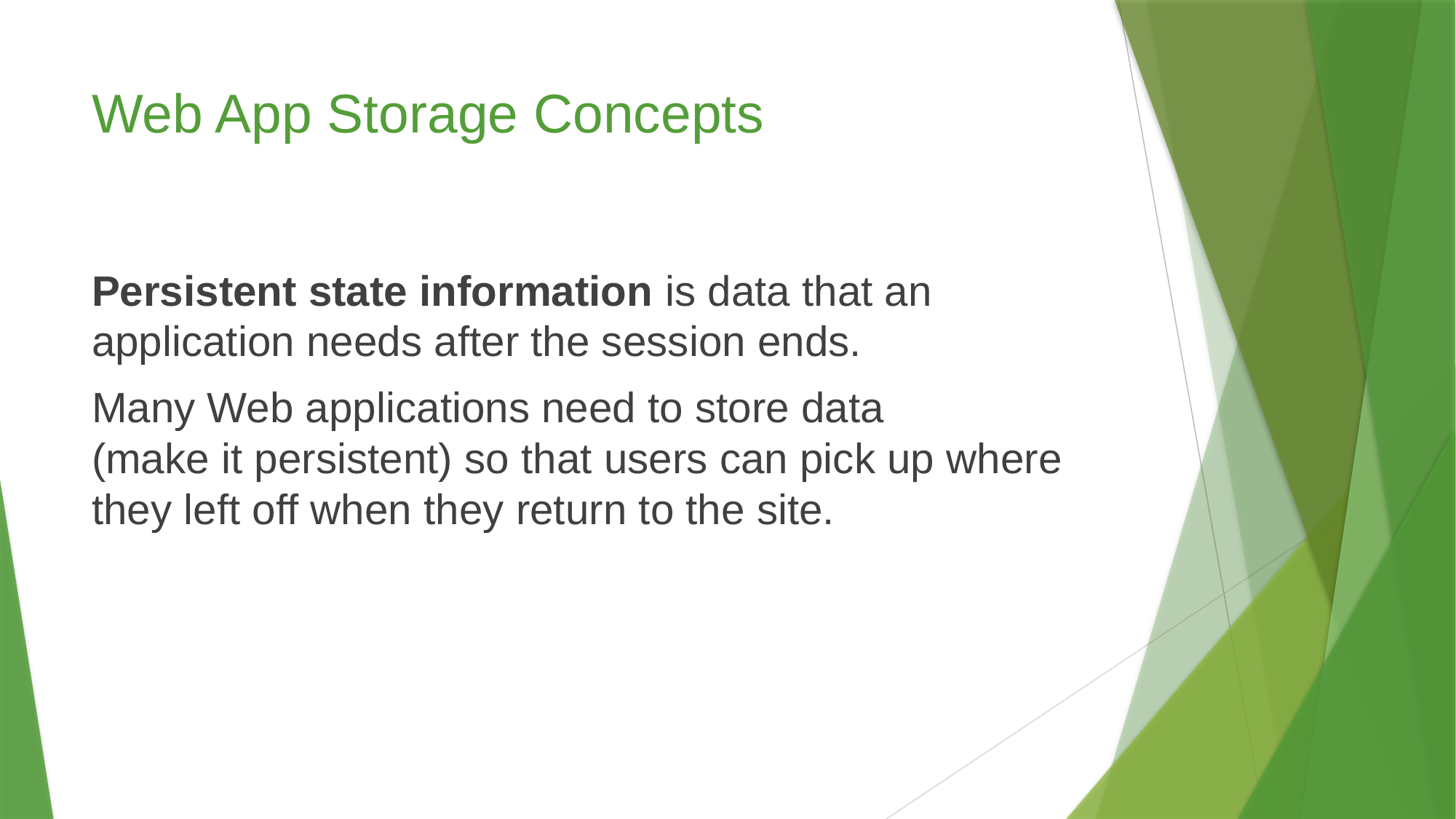

# Web App Storage Concepts
Persistent state information is data that an application needs after the session ends.
Many Web applications need to store data
(make it persistent) so that users can pick up where they left off when they return to the site.